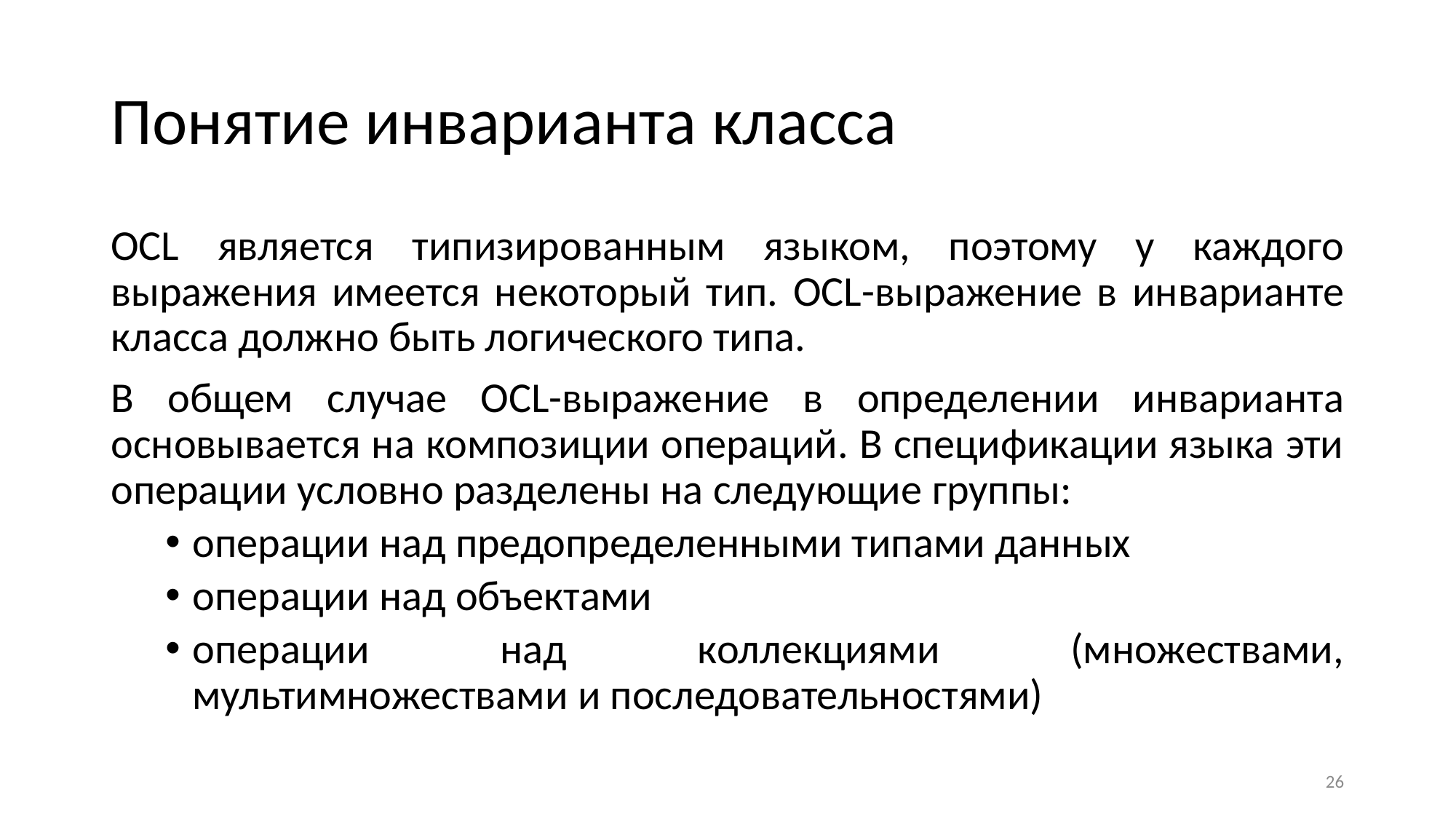

# Понятие инварианта класса
OCL является типизированным языком, поэтому у каждого выражения имеется некоторый тип. OCL-выражение в инварианте класса должно быть логического типа.
В общем случае OCL-выражение в определении инварианта основывается на композиции операций. В спецификации языка эти операции условно разделены на следующие группы:
операции над предопределенными типами данных
операции над объектами
операции над коллекциями (множествами, мультимножествами и последовательностями)
26